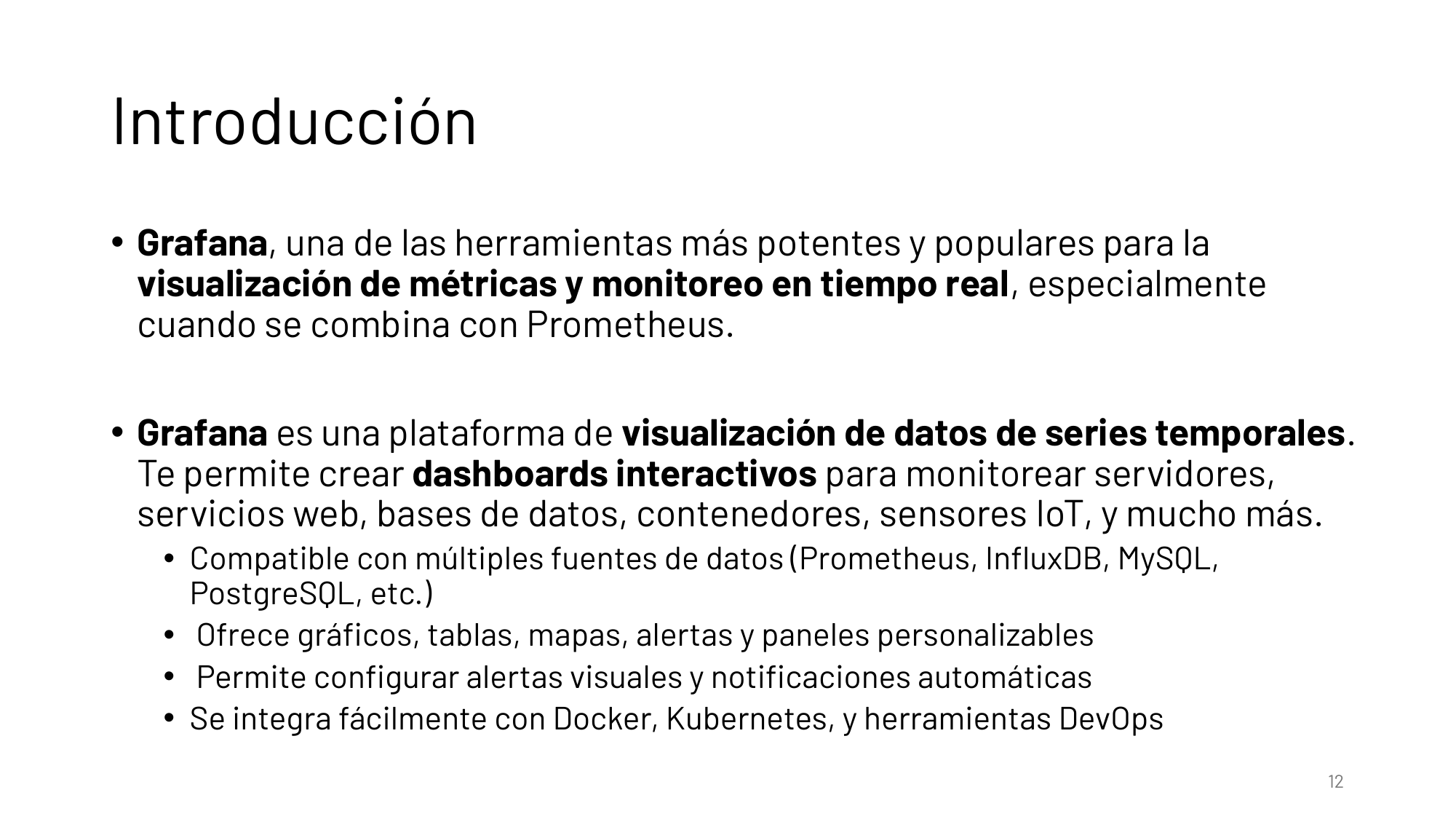

# Introducción
Grafana, una de las herramientas más potentes y populares para la visualización de métricas y monitoreo en tiempo real, especialmente cuando se combina con Prometheus.

Grafana es una plataforma de visualización de datos de series temporales. Te permite crear dashboards interactivos para monitorear servidores, servicios web, bases de datos, contenedores, sensores IoT, y mucho más.
Compatible con múltiples fuentes de datos (Prometheus, InfluxDB, MySQL, PostgreSQL, etc.)
 Ofrece gráficos, tablas, mapas, alertas y paneles personalizables
 Permite configurar alertas visuales y notificaciones automáticas
Se integra fácilmente con Docker, Kubernetes, y herramientas DevOps

12